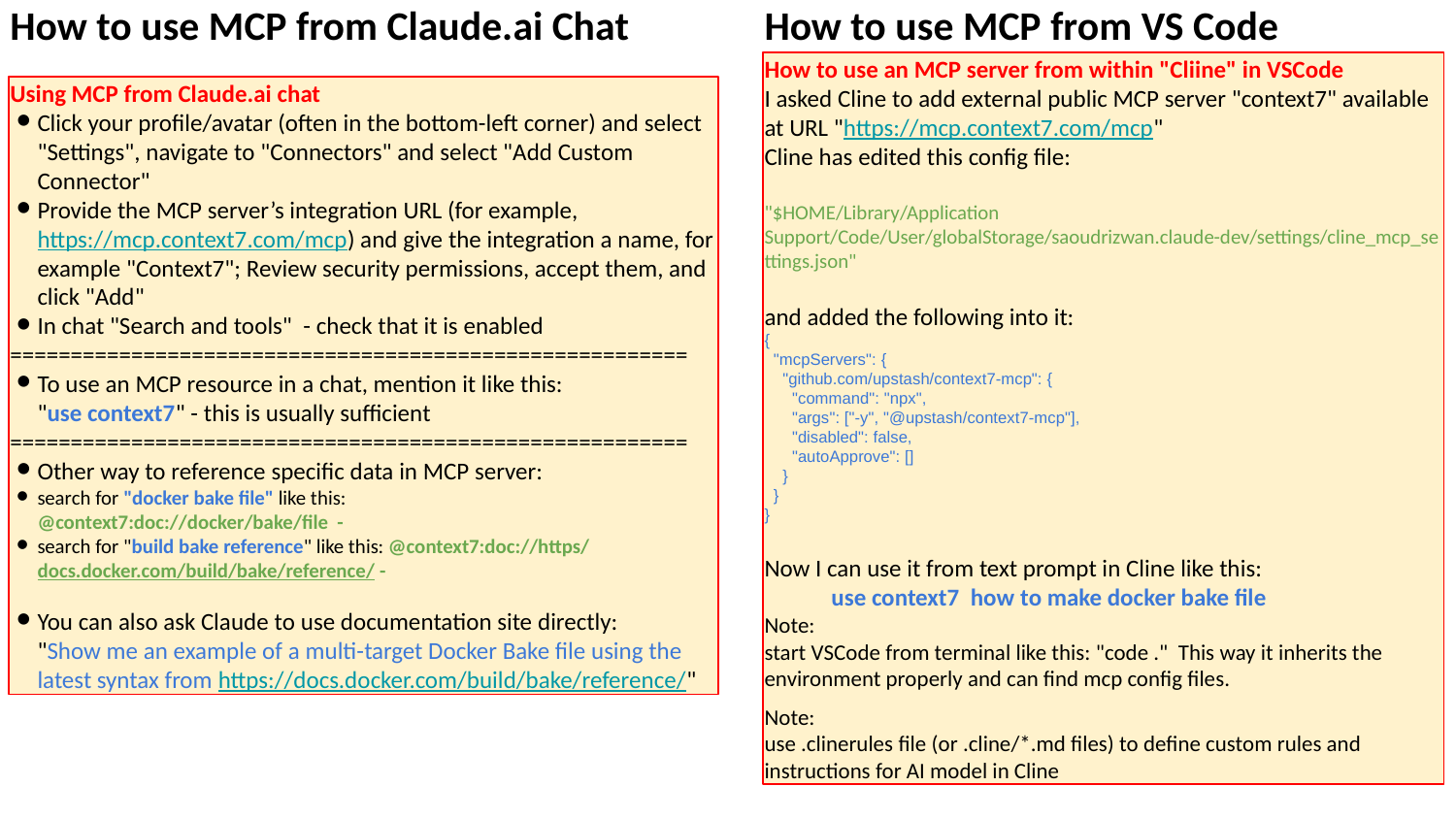

How to use MCP from Claude.ai Chat
How to use MCP from VS Code
How to use an MCP server from within "Cliine" in VSCode
I asked Cline to add external public MCP server "context7" available at URL "https://mcp.context7.com/mcp"
Cline has edited this config file:
"$HOME/Library/Application Support/Code/User/globalStorage/saoudrizwan.claude-dev/settings/cline_mcp_settings.json"

and added the following into it:
{
  "mcpServers": {
    "github.com/upstash/context7-mcp": {
      "command": "npx",
      "args": ["-y", "@upstash/context7-mcp"],
      "disabled": false,
      "autoApprove": []
    }
  }
}

Now I can use it from text prompt in Cline like this:
            use context7  how to make docker bake file
Note:
start VSCode from terminal like this: "code ."  This way it inherits the environment properly and can find mcp config files.

Note:
use .clinerules file (or .cline/*.md files) to define custom rules and instructions for AI model in Cline
Using MCP from Claude.ai chat
Click your profile/avatar (often in the bottom-left corner) and select "Settings", navigate to "Connectors" and select "Add Custom Connector"
Provide the MCP server’s integration URL (for example, https://mcp.context7.com/mcp) and give the integration a name, for example "Context7"; Review security permissions, accept them, and click "Add"
In chat "Search and tools"  - check that it is enabled
========================================================
To use an MCP resource in a chat, mention it like this:
"use context7" - this is usually sufficient
========================================================
Other way to reference specific data in MCP server:
search for "docker bake file" like this:
@context7:doc://docker/bake/file  -
search for "build bake reference" like this: @context7:doc://https/docs.docker.com/build/bake/reference/ -
You can also ask Claude to use documentation site directly:
"Show me an example of a multi-target Docker Bake file using the latest syntax from https://docs.docker.com/build/bake/reference/"